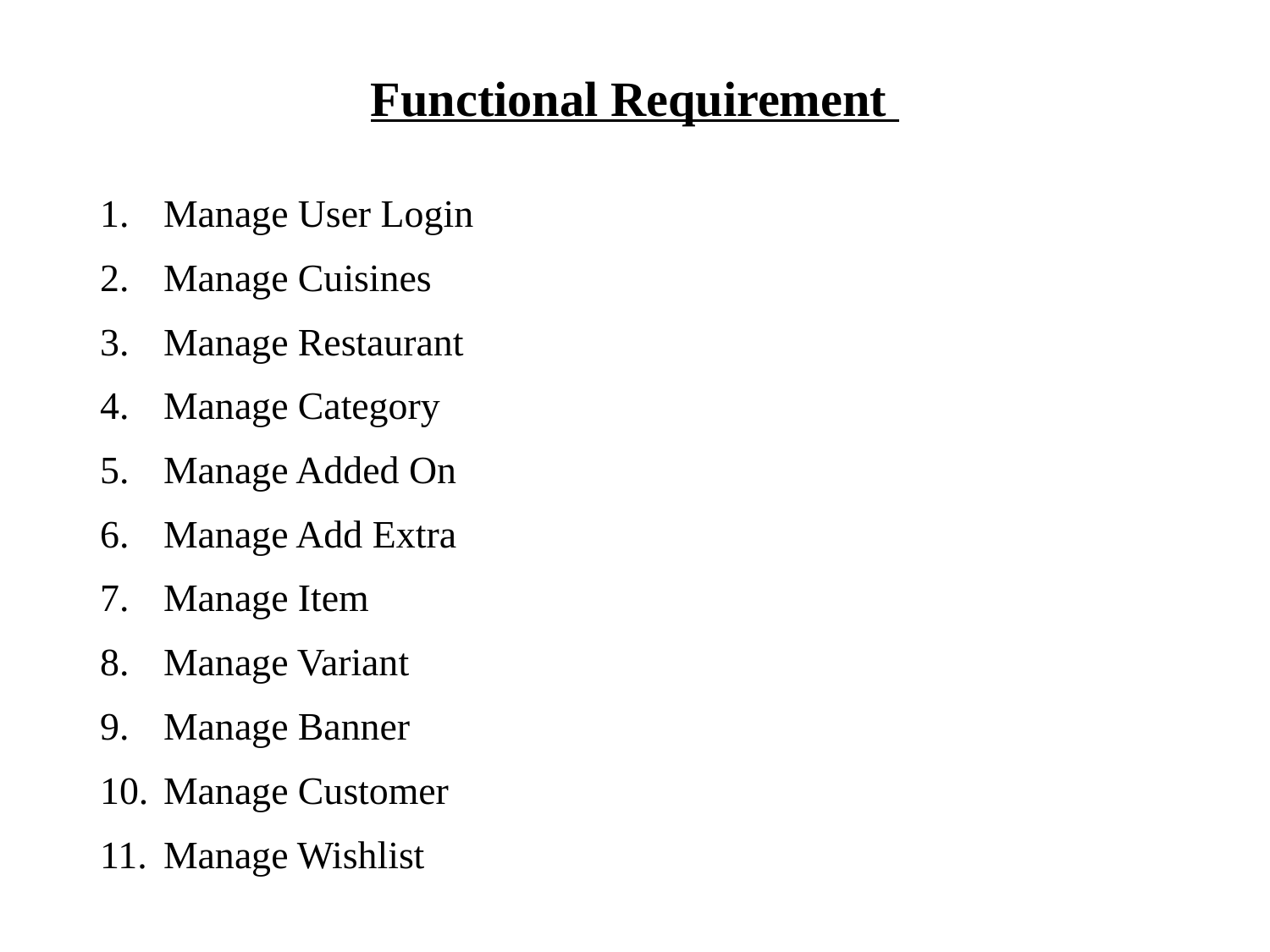

# Functional Requirement
Manage User Login
Manage Cuisines
Manage Restaurant
Manage Category
Manage Added On
Manage Add Extra
Manage Item
Manage Variant
Manage Banner
Manage Customer
Manage Wishlist